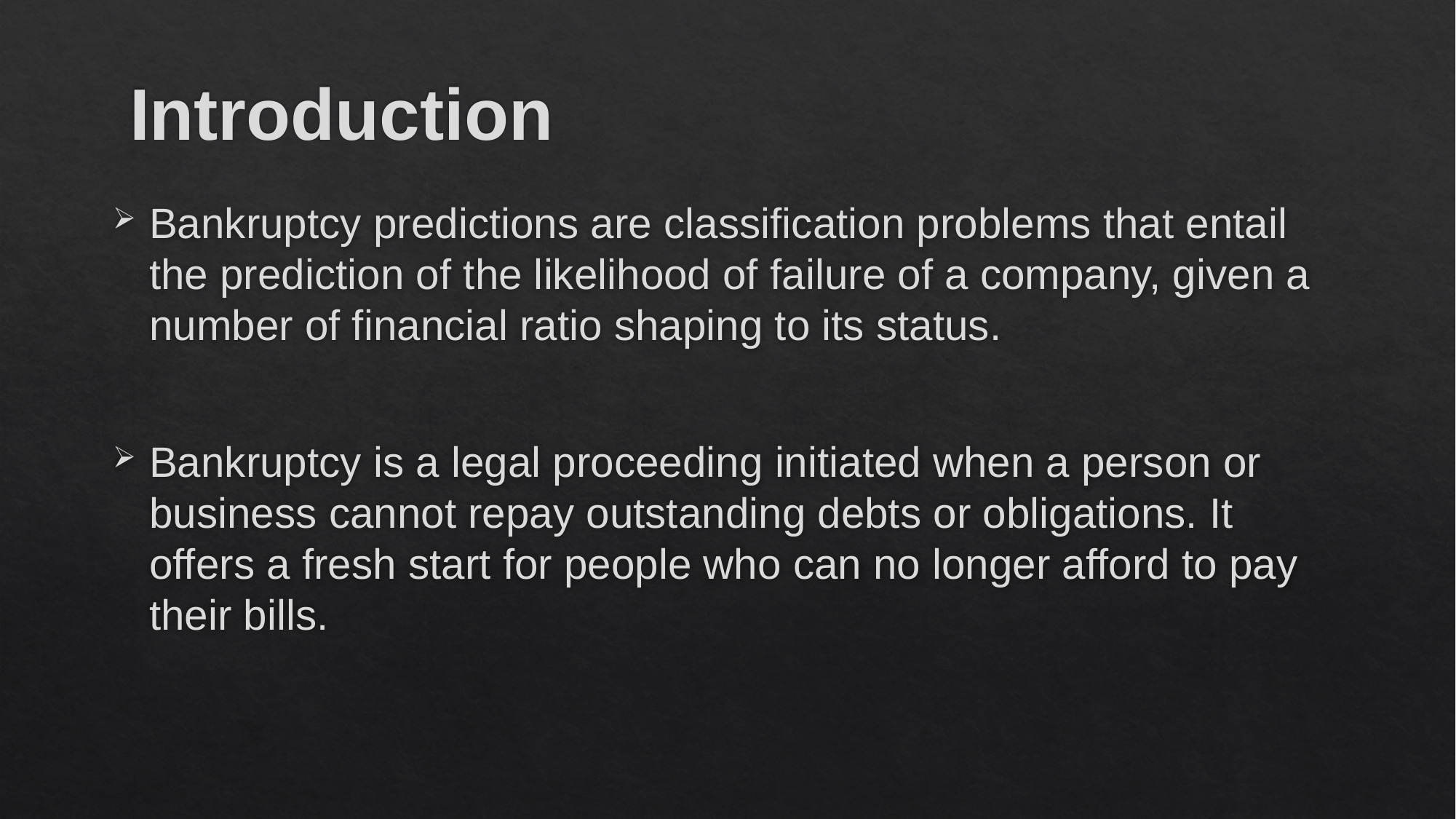

# Introduction
Bankruptcy predictions are classification problems that entail the prediction of the likelihood of failure of a company, given a number of financial ratio shaping to its status.

Bankruptcy is a legal proceeding initiated when a person or business cannot repay outstanding debts or obligations. It offers a fresh start for people who can no longer afford to pay their bills.